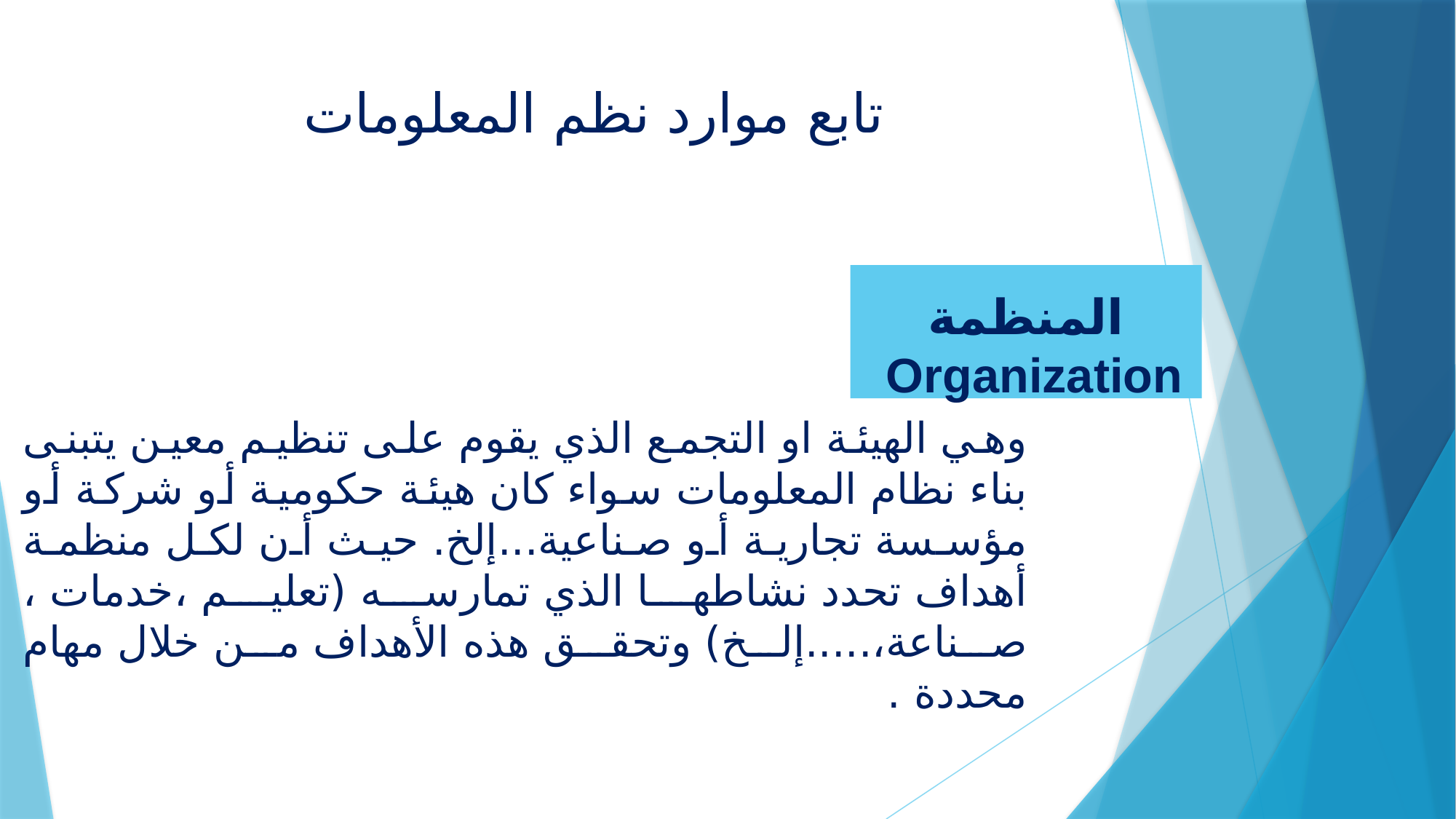

# تابع موارد نظم المعلومات

المنظمة Organization

وهي الهيئة او التجمع الذي يقوم على تنظيم معين يتبنى بناء نظام المعلومات سواء كان هيئة حكومية أو شركة أو مؤسسة تجارية أو صناعية...إلخ. حيث أن لكل منظمة أهداف تحدد نشاطها الذي تمارسه (تعليم ،خدمات ، صناعة،.....إلخ) وتحقق هذه الأهداف من خلال مهام محددة .